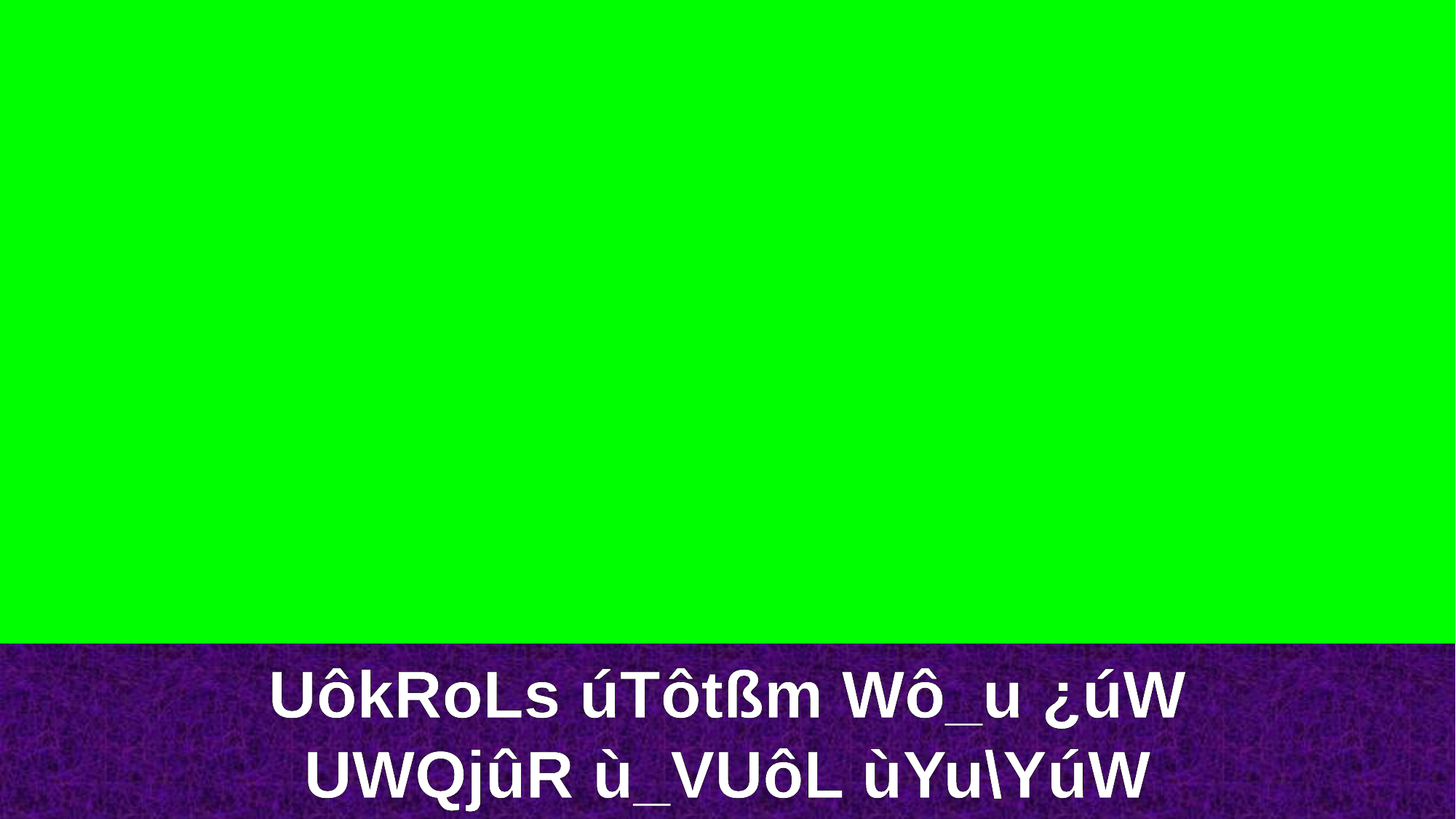

UôkRoLs úTôtßm Wô_u ¿úW
UWQjûR ù_VUôL ùYu\YúW